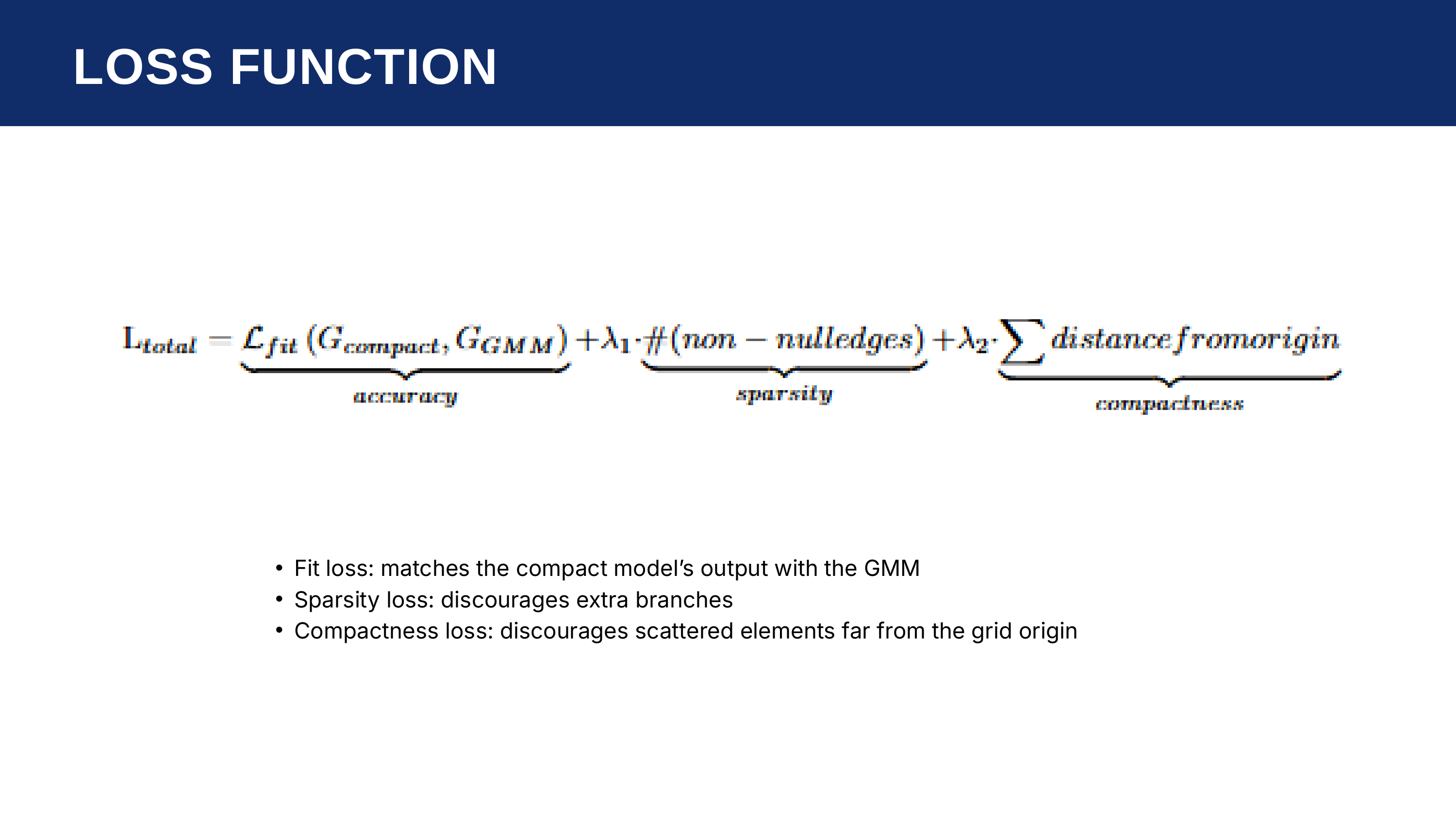

LOSS FUNCTION

Fit loss: matches the compact model’s output with the GMM
Sparsity loss: discourages extra branches
Compactness loss: discourages scattered elements far from the grid origin